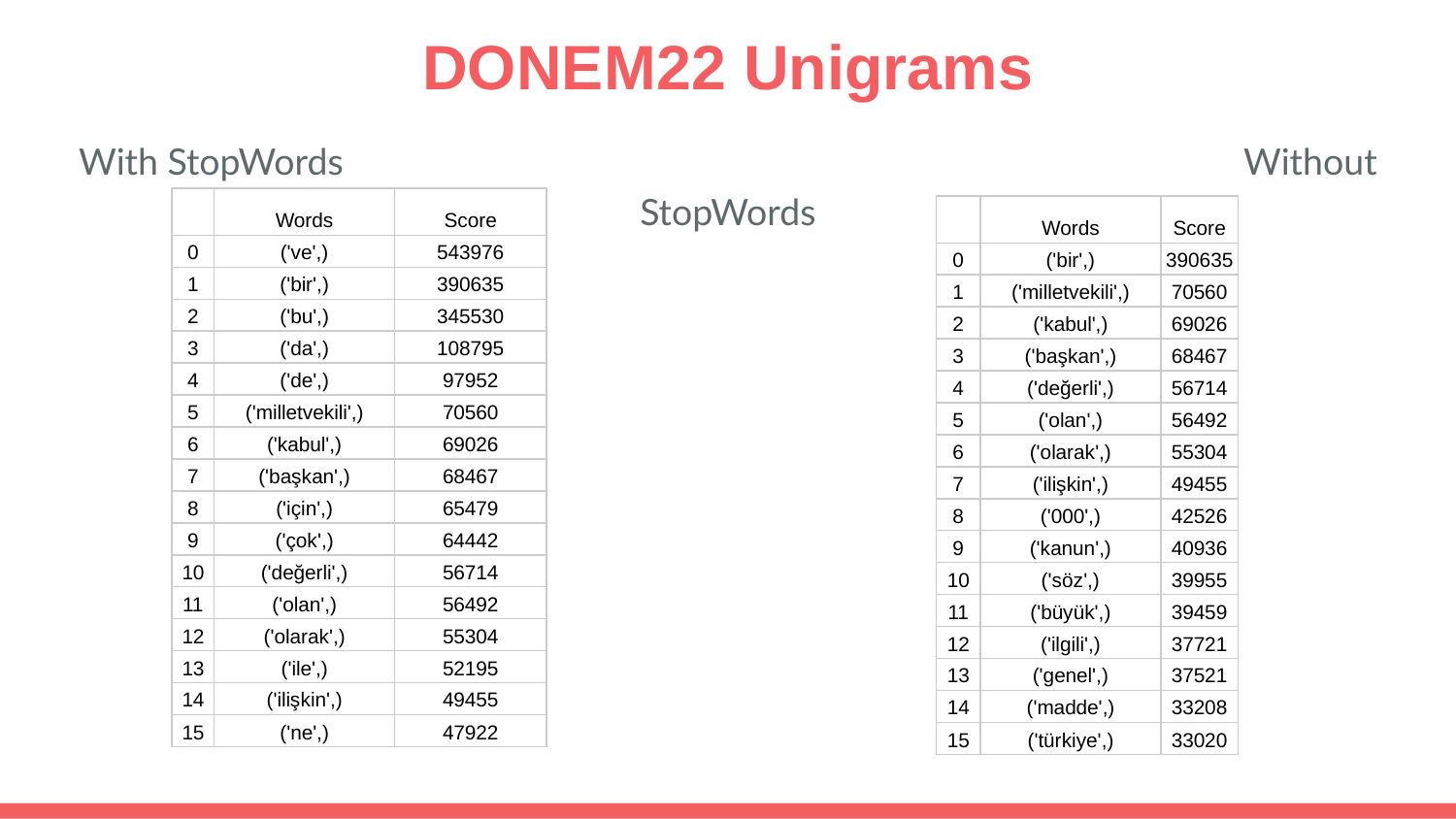

# DONEM22 Unigrams

With StopWords							Without StopWords

|  | Words | Score |
| --- | --- | --- |
| 0 | ('ve',) | 543976 |
| 1 | ('bir',) | 390635 |
| 2 | ('bu',) | 345530 |
| 3 | ('da',) | 108795 |
| 4 | ('de',) | 97952 |
| 5 | ('milletvekili',) | 70560 |
| 6 | ('kabul',) | 69026 |
| 7 | ('başkan',) | 68467 |
| 8 | ('için',) | 65479 |
| 9 | ('çok',) | 64442 |
| 10 | ('değerli',) | 56714 |
| 11 | ('olan',) | 56492 |
| 12 | ('olarak',) | 55304 |
| 13 | ('ile',) | 52195 |
| 14 | ('ilişkin',) | 49455 |
| 15 | ('ne',) | 47922 |
|  | Words | Score |
| --- | --- | --- |
| 0 | ('bir',) | 390635 |
| 1 | ('milletvekili',) | 70560 |
| 2 | ('kabul',) | 69026 |
| 3 | ('başkan',) | 68467 |
| 4 | ('değerli',) | 56714 |
| 5 | ('olan',) | 56492 |
| 6 | ('olarak',) | 55304 |
| 7 | ('ilişkin',) | 49455 |
| 8 | ('000',) | 42526 |
| 9 | ('kanun',) | 40936 |
| 10 | ('söz',) | 39955 |
| 11 | ('büyük',) | 39459 |
| 12 | ('ilgili',) | 37721 |
| 13 | ('genel',) | 37521 |
| 14 | ('madde',) | 33208 |
| 15 | ('türkiye',) | 33020 |